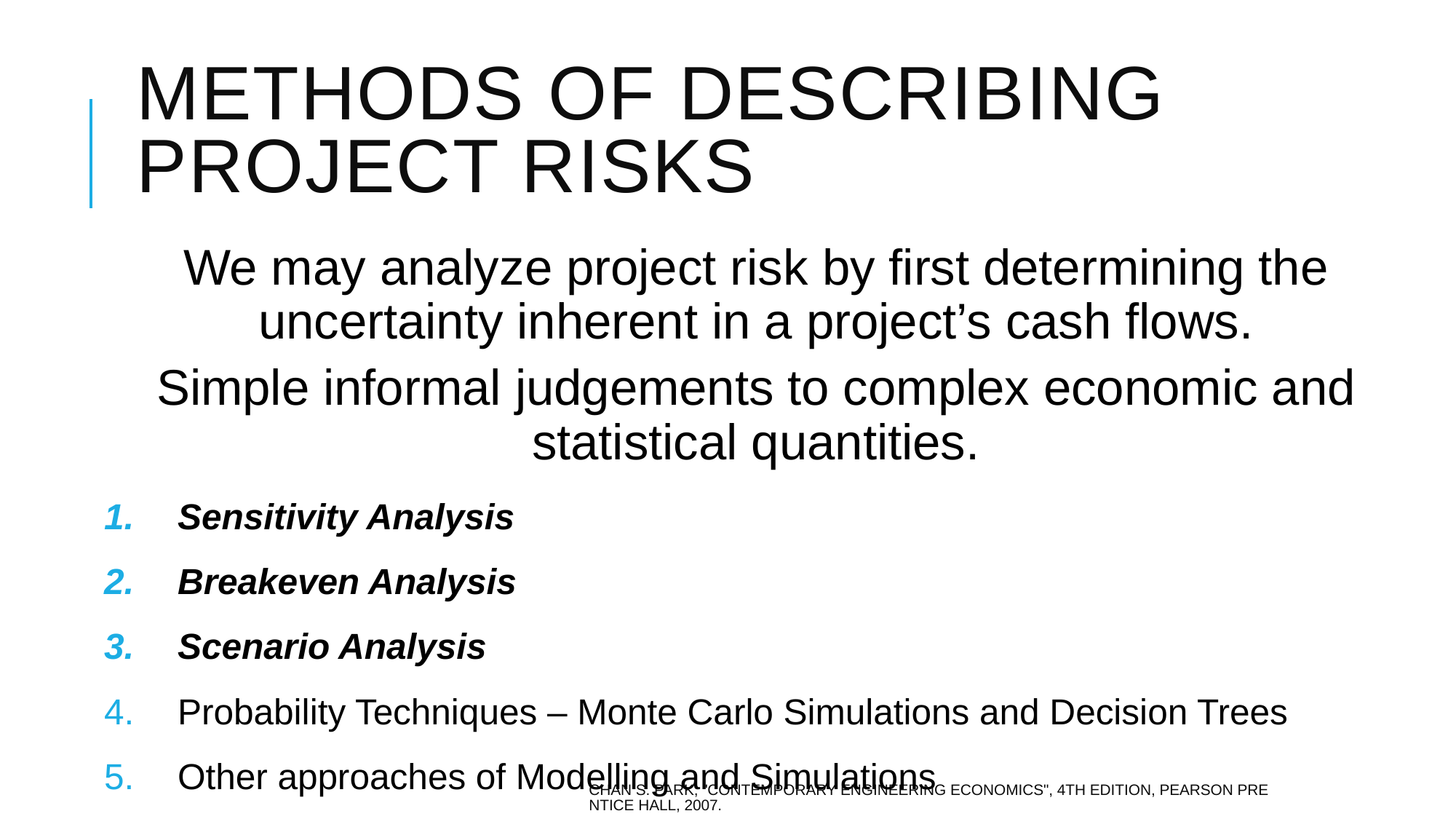

# Methods of describing project risks
We may analyze project risk by first determining the uncertainty inherent in a project’s cash flows.
Simple informal judgements to complex economic and statistical quantities.
Sensitivity Analysis
Breakeven Analysis
Scenario Analysis
Probability Techniques – Monte Carlo Simulations and Decision Trees
Other approaches of Modelling and Simulations
Chan S. Park, "Contemporary Engineering Economics", 4th Edition, Pearson Prentice Hall, 2007.